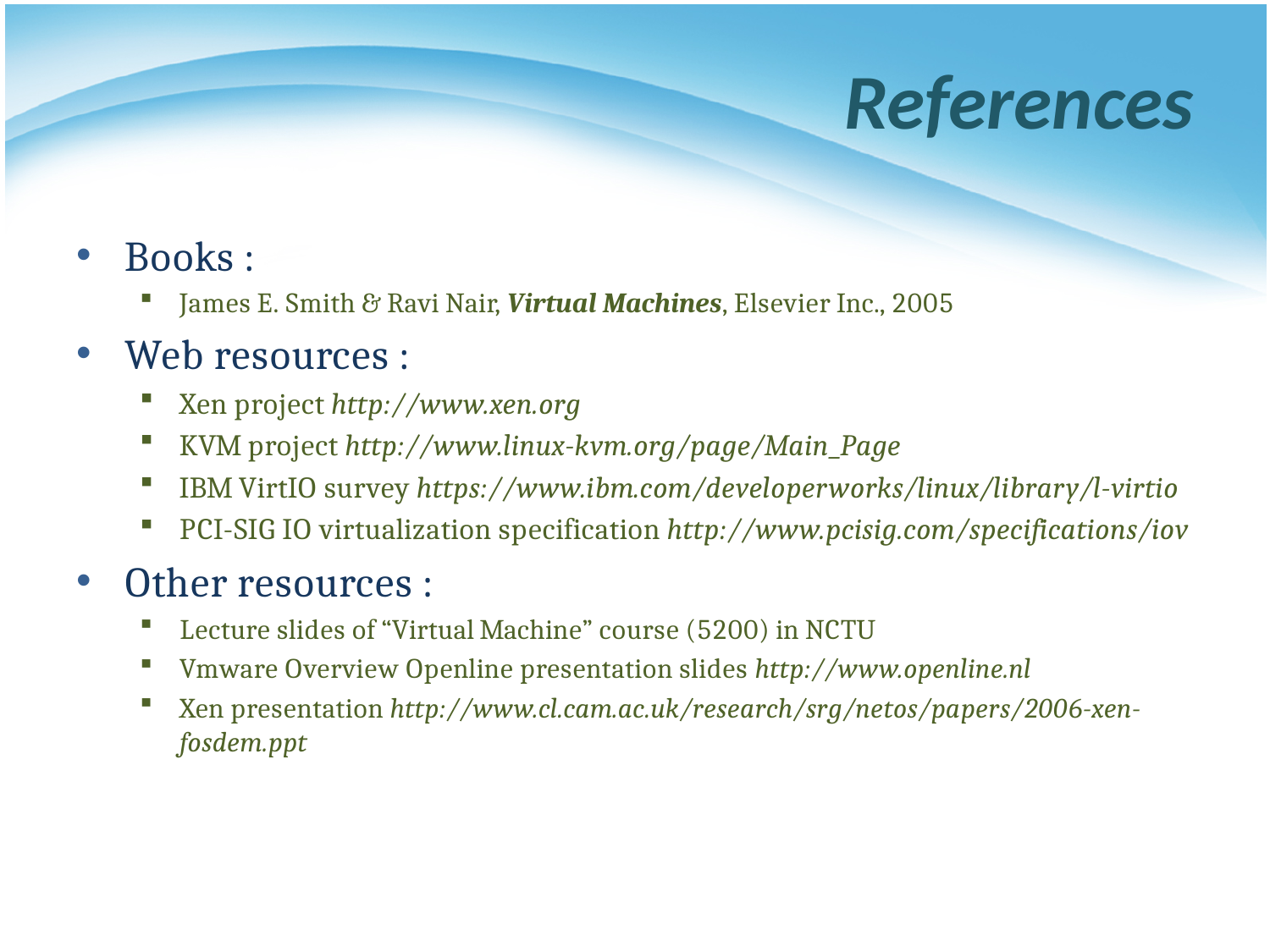

# References
Books :
James E. Smith & Ravi Nair, Virtual Machines, Elsevier Inc., 2005
Web resources :
Xen project http://www.xen.org
KVM project http://www.linux-kvm.org/page/Main_Page
IBM VirtIO survey https://www.ibm.com/developerworks/linux/library/l-virtio
PCI-SIG IO virtualization specification http://www.pcisig.com/specifications/iov
Other resources :
Lecture slides of “Virtual Machine” course (5200) in NCTU
Vmware Overview Openline presentation slides http://www.openline.nl
Xen presentation http://www.cl.cam.ac.uk/research/srg/netos/papers/2006-xen-fosdem.ppt